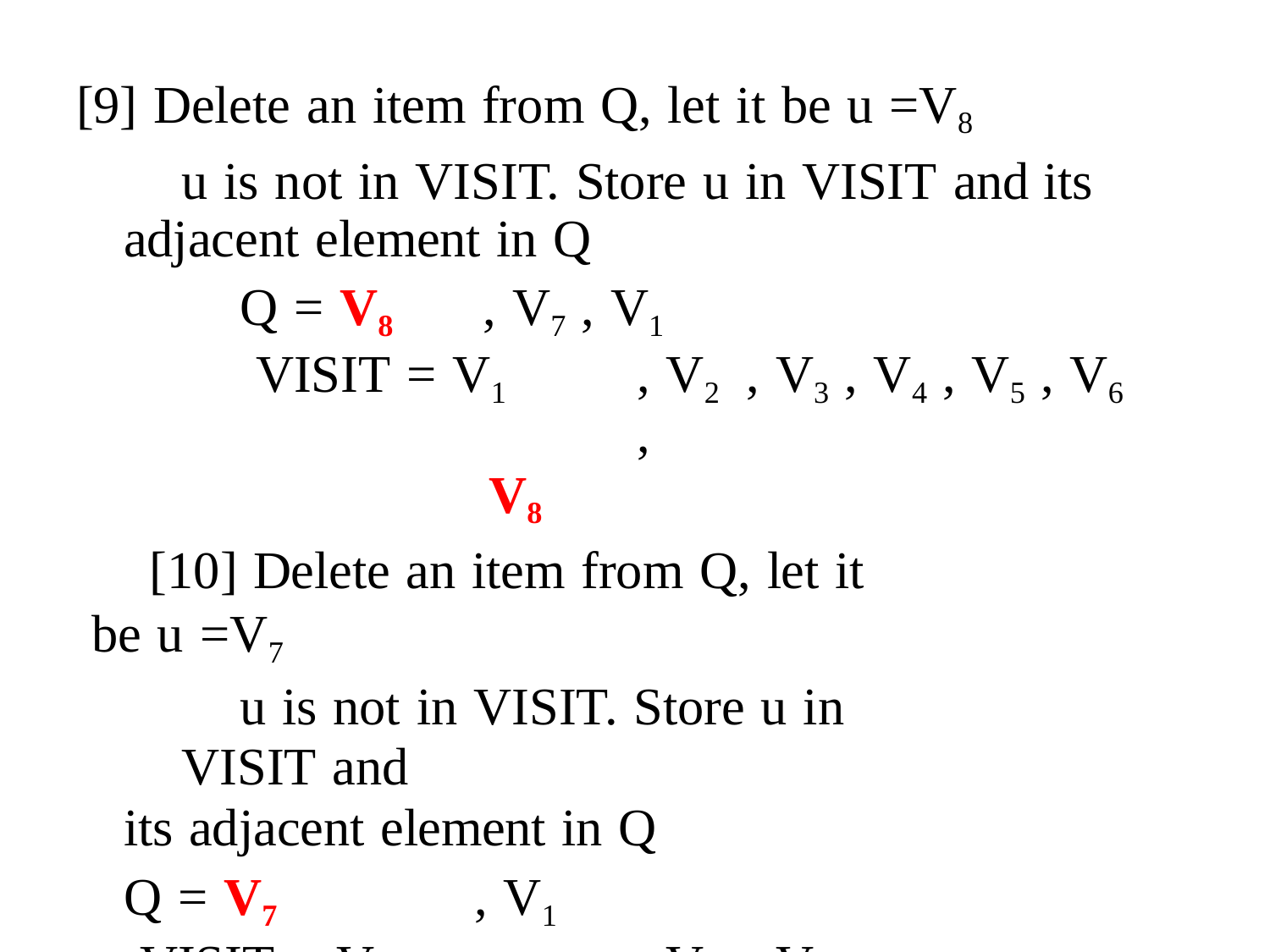

[9] Delete an item from Q, let it be u =V8
u is not in VISIT. Store u in VISIT and its adjacent element in Q
Q = V8	, V7  , V1
VISIT = V1	, V2	, V3  , V4  , V5  , V6	,
V8
[10] Delete an item from Q, let it be u =V7
u is not in VISIT. Store u in VISIT and
its adjacent element in Q
Q = V7	, V1
VISIT = V1	, V2	, V3  , V4  , V5  , V6	,
V8  , V7